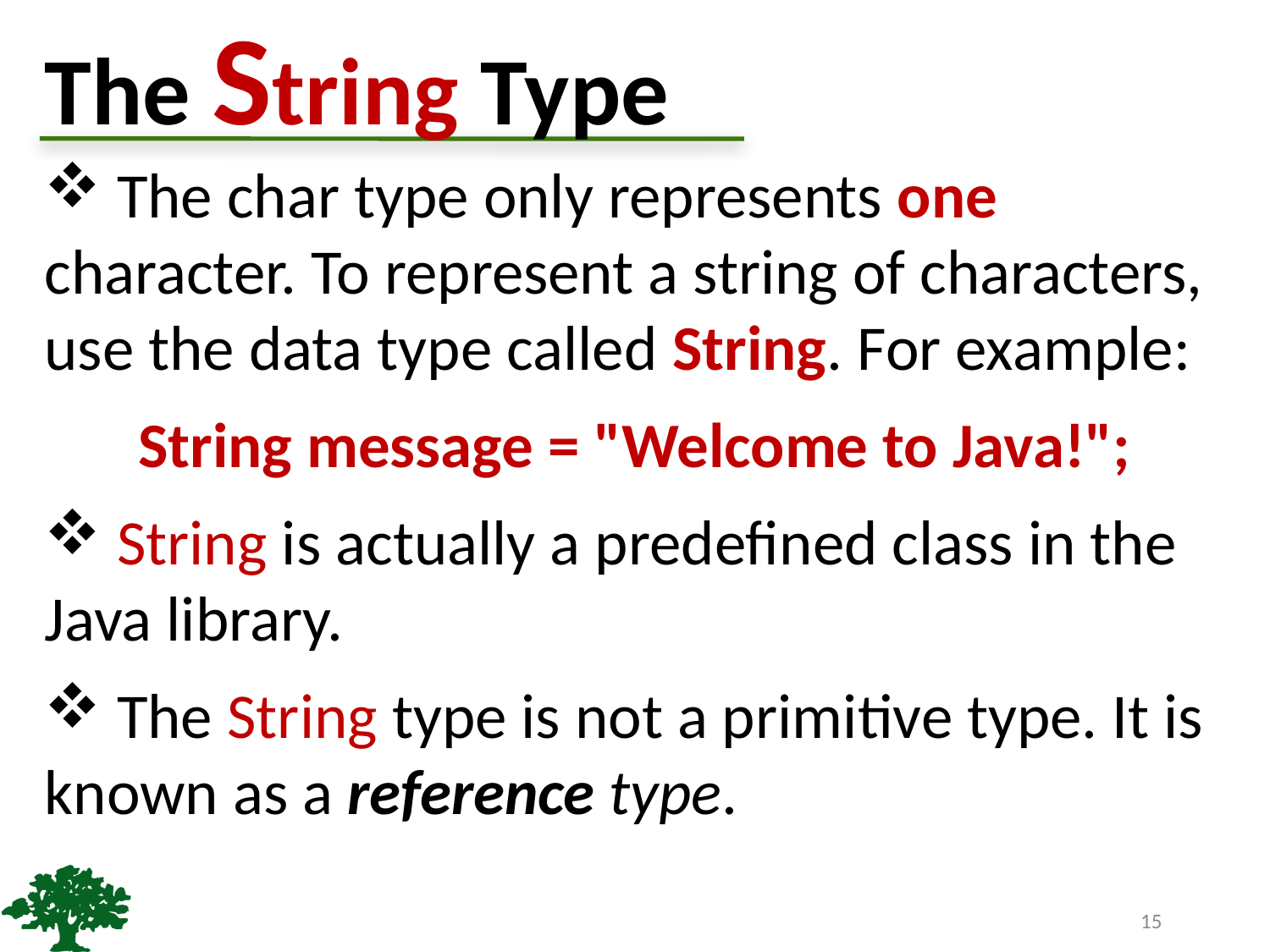

# The String Type
 The char type only represents one character. To represent a string of characters, use the data type called String. For example:
 String message = "Welcome to Java!";
 String is actually a predefined class in the Java library.
 The String type is not a primitive type. It is known as a reference type.
15